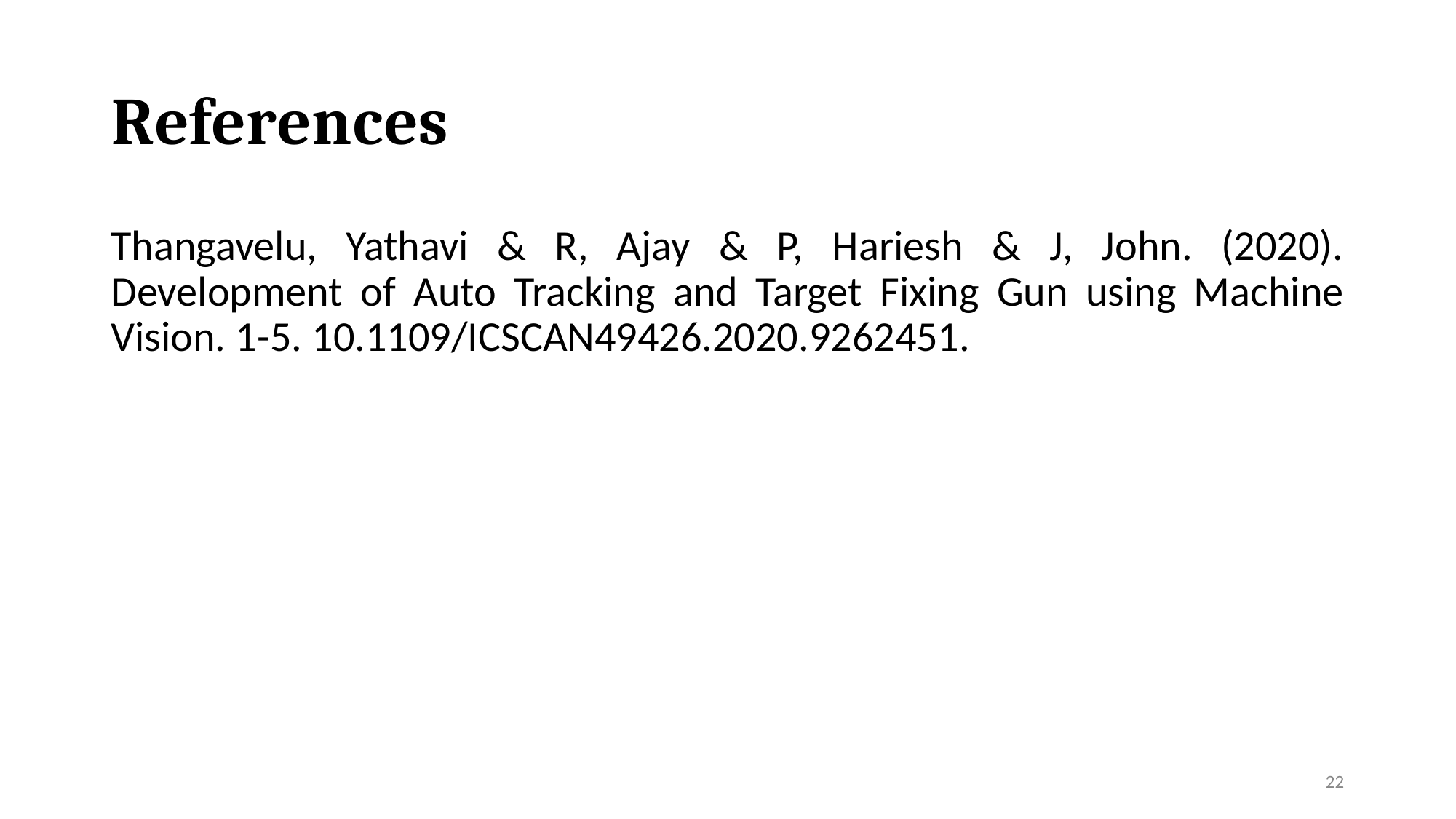

# References
Thangavelu, Yathavi & R, Ajay & P, Hariesh & J, John. (2020). Development of Auto Tracking and Target Fixing Gun using Machine Vision. 1-5. 10.1109/ICSCAN49426.2020.9262451.
22